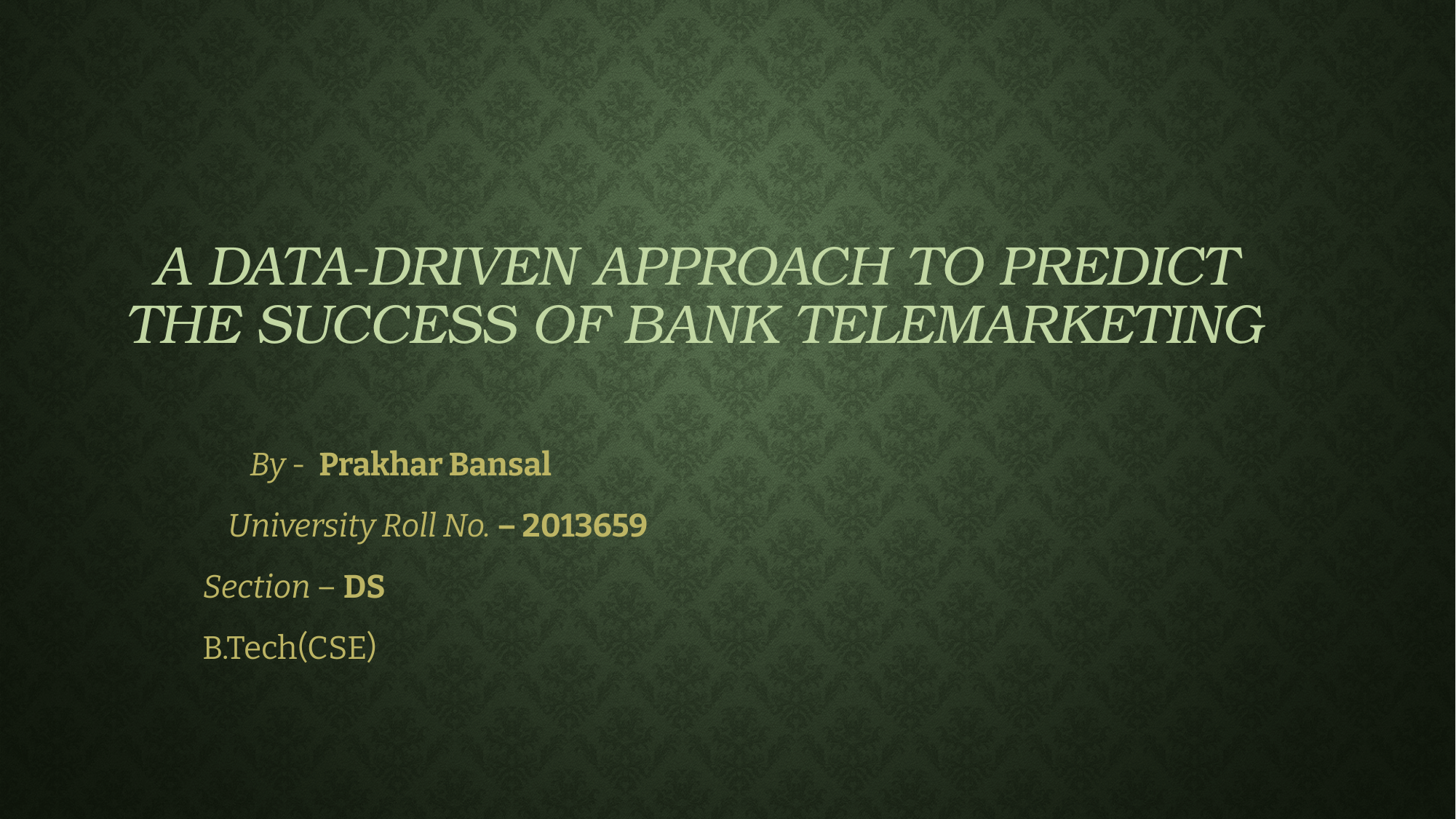

# A data-driven approach to predict the success of bank telemarketing
    By -  Prakhar Bansal
                University Roll No. – 2013659
                  Section – DS
                  B.Tech(CSE)